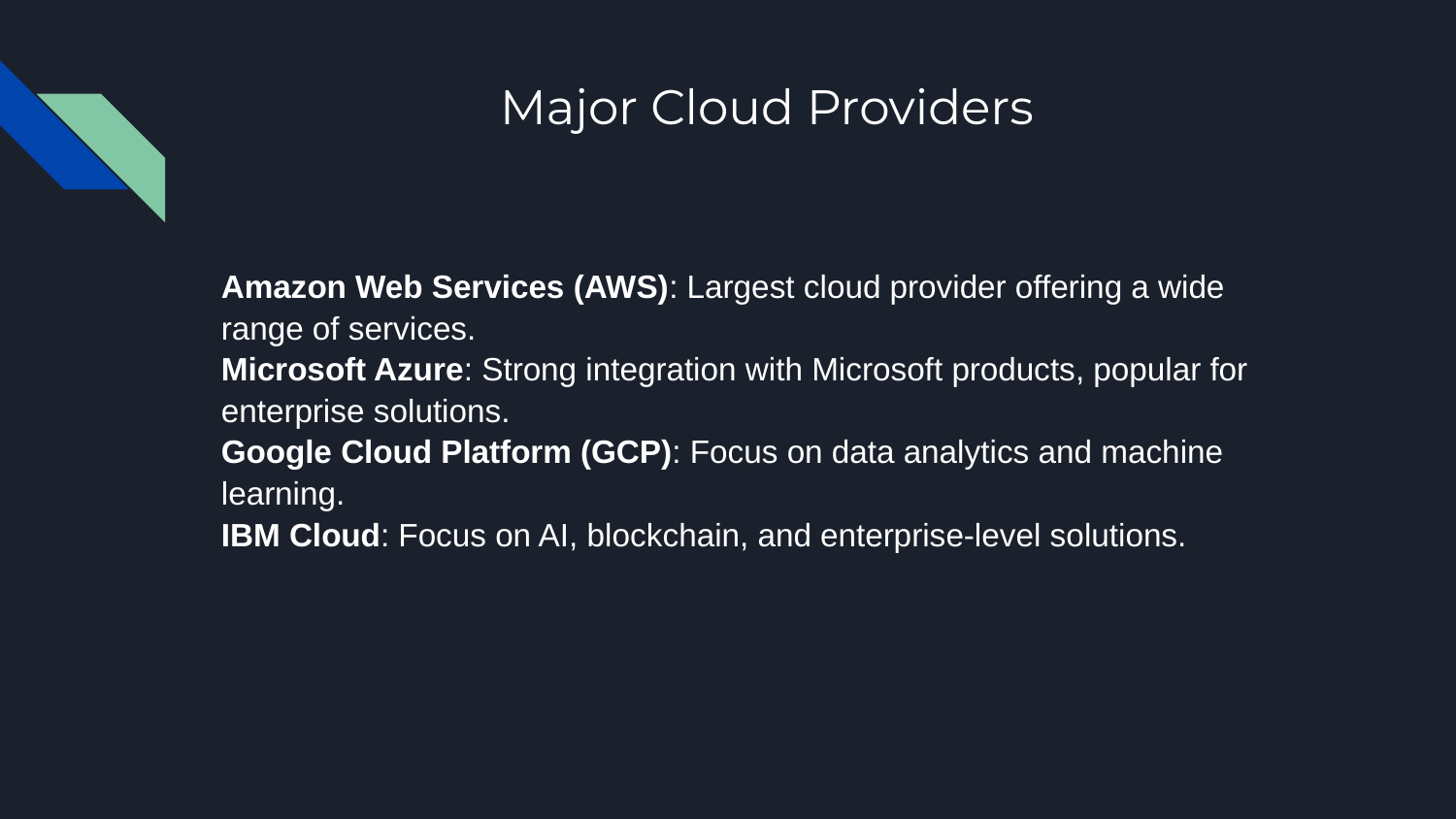

# Major Cloud Providers
Amazon Web Services (AWS): Largest cloud provider offering a wide range of services.
Microsoft Azure: Strong integration with Microsoft products, popular for enterprise solutions.
Google Cloud Platform (GCP): Focus on data analytics and machine learning.
IBM Cloud: Focus on AI, blockchain, and enterprise-level solutions.